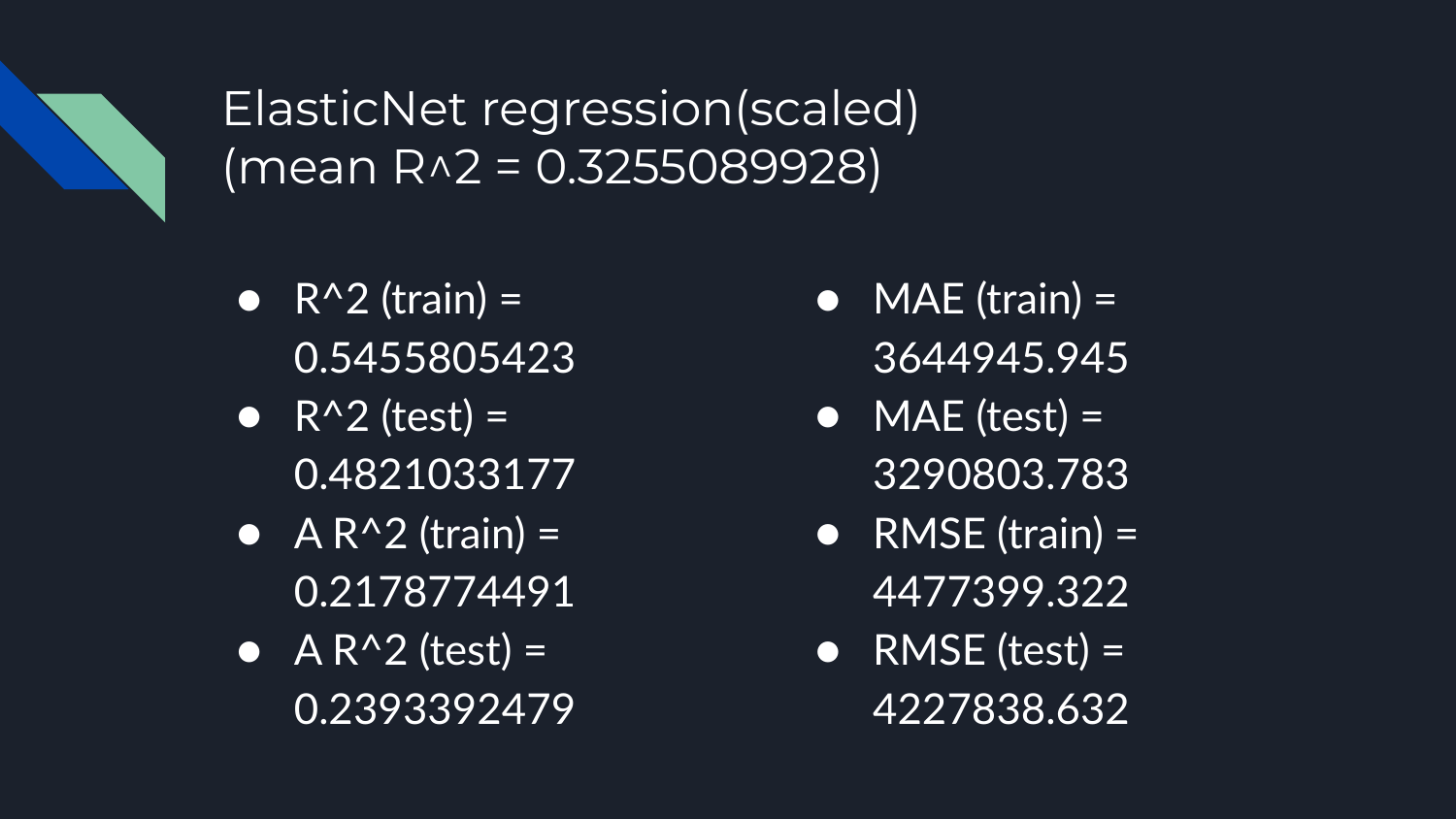

# ElasticNet regression(scaled)
(mean R^2 = 0.3255089928)
R^2 (train) = 0.5455805423
R^2 (test) = 0.4821033177
A R^2 (train) = 0.2178774491
A R^2 (test) = 0.2393392479
MAE (train) = 3644945.945
MAE (test) = 3290803.783
RMSE (train) = 4477399.322
RMSE (test) = 4227838.632